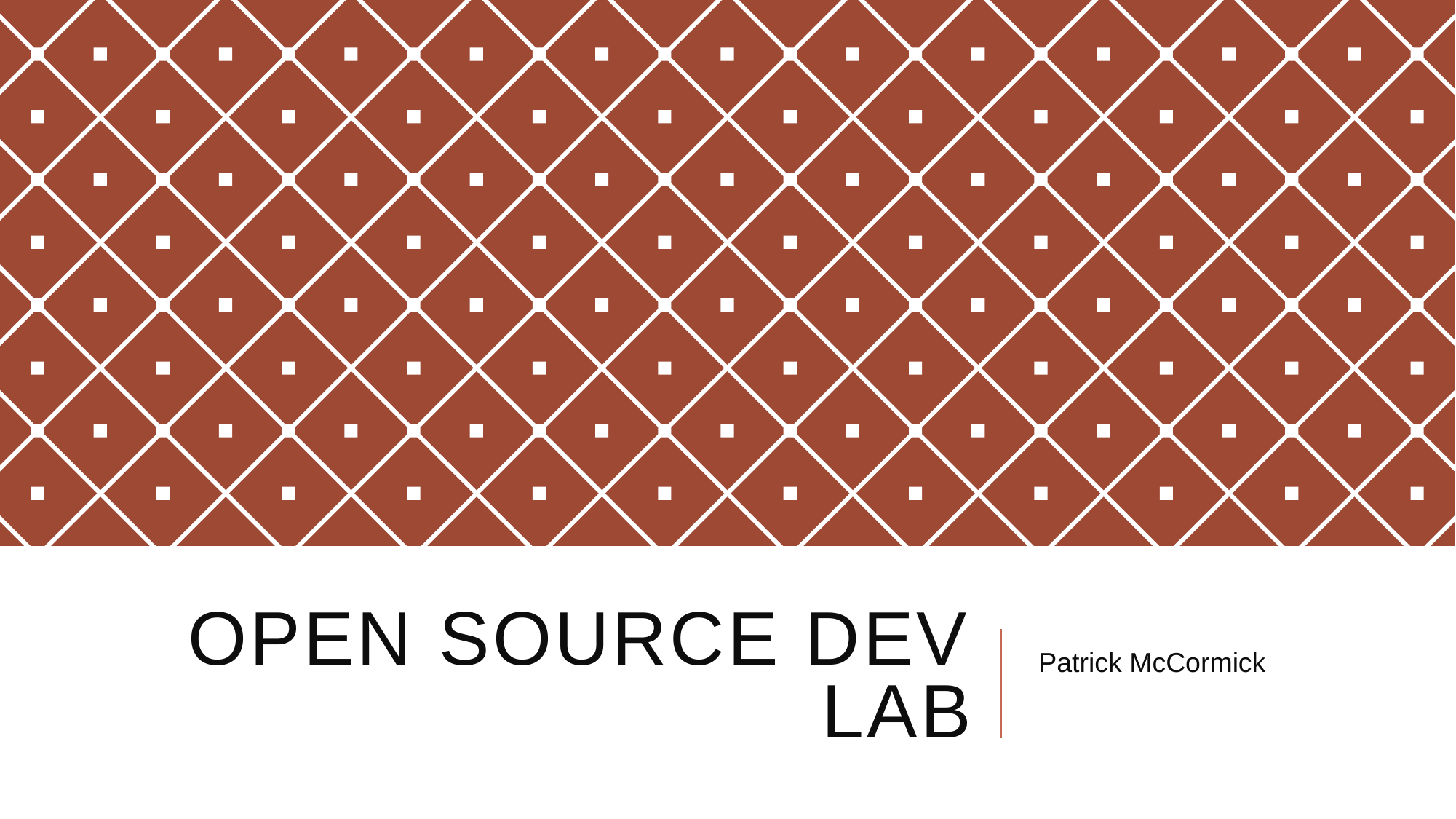

# Open Source Dev Lab
Patrick McCormick